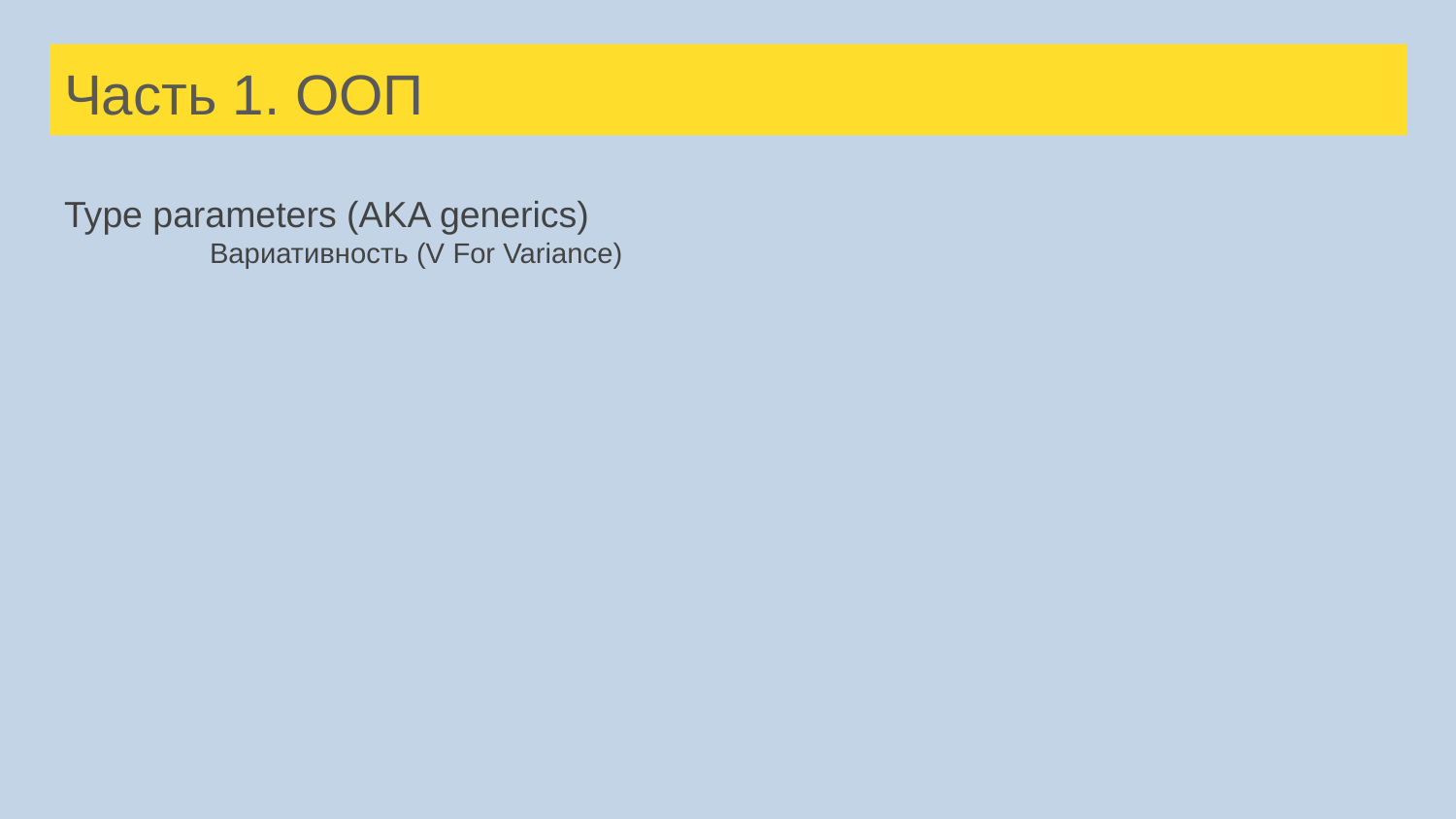

# Часть 1. ООП
Type parameters (AKA generics)
	Вариативность (V For Variance)